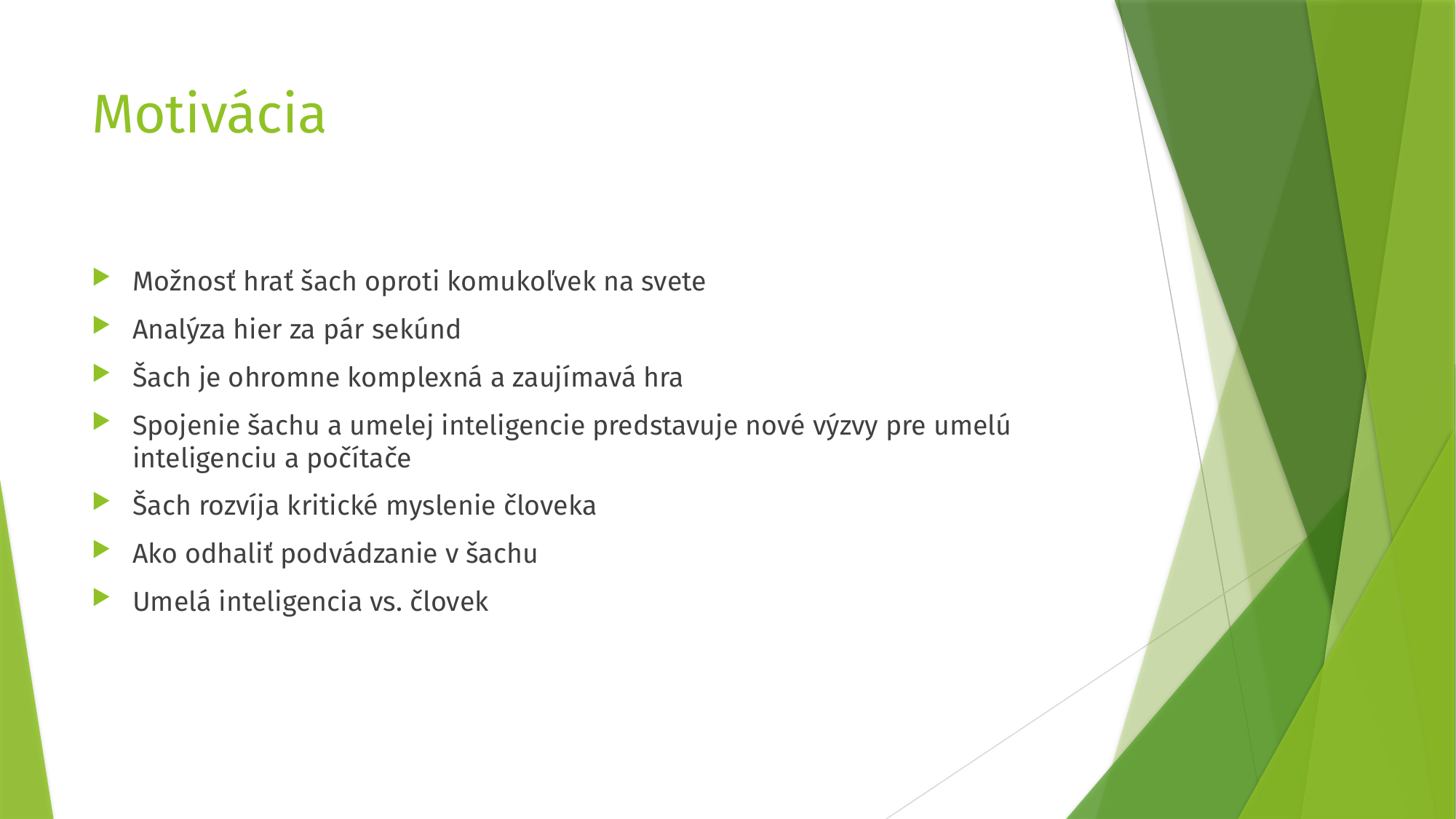

# Motivácia
Možnosť hrať šach oproti komukoľvek na svete
Analýza hier za pár sekúnd
Šach je ohromne komplexná a zaujímavá hra
Spojenie šachu a umelej inteligencie predstavuje nové výzvy pre umelú inteligenciu a počítače
Šach rozvíja kritické myslenie človeka
Ako odhaliť podvádzanie v šachu
Umelá inteligencia vs. človek